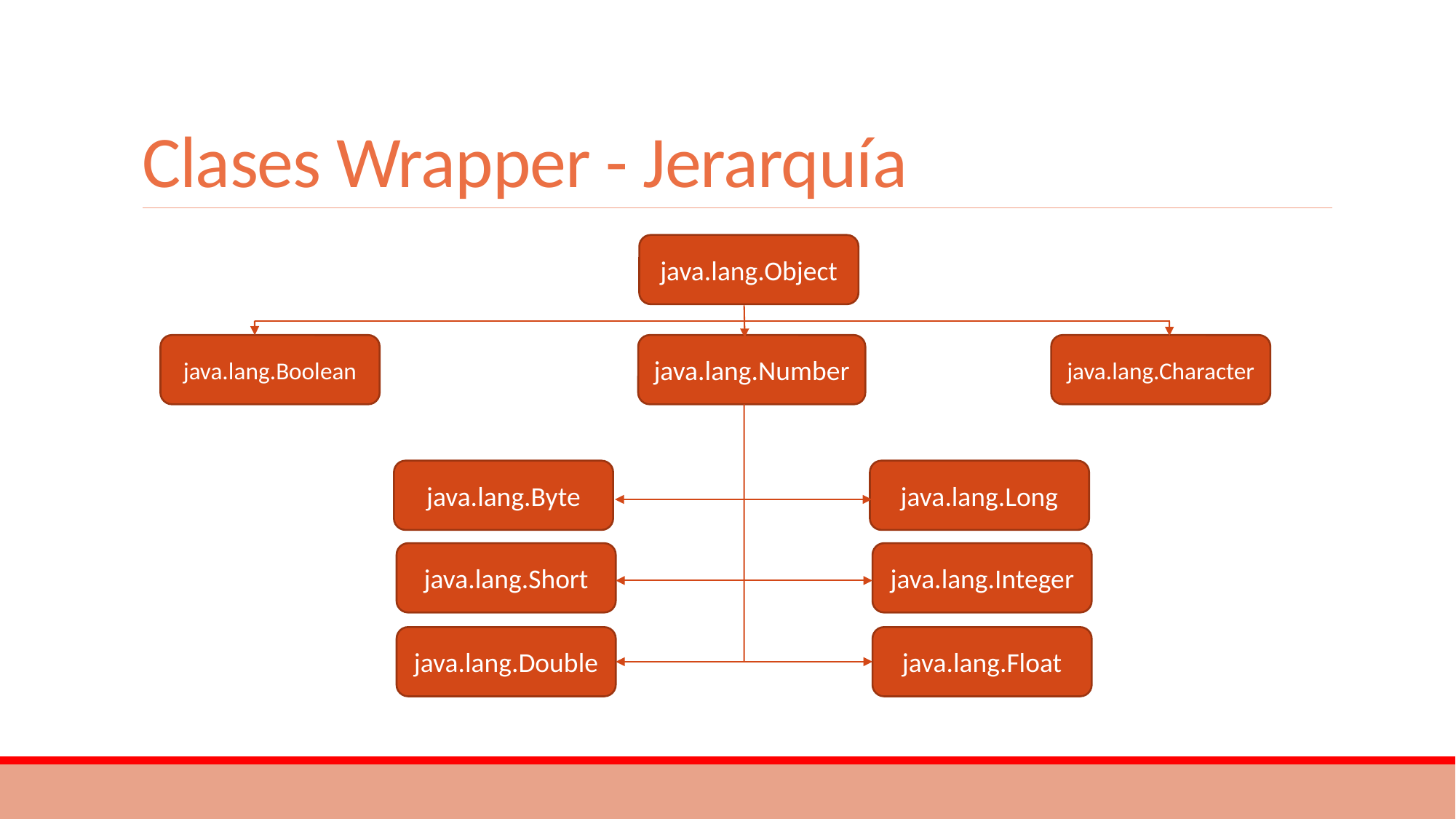

# Clases Wrapper - Jerarquía
java.lang.Object
java.lang.Character
java.lang.Boolean
java.lang.Number
java.lang.Byte
java.lang.Long
java.lang.Short
java.lang.Integer
java.lang.Double
java.lang.Float